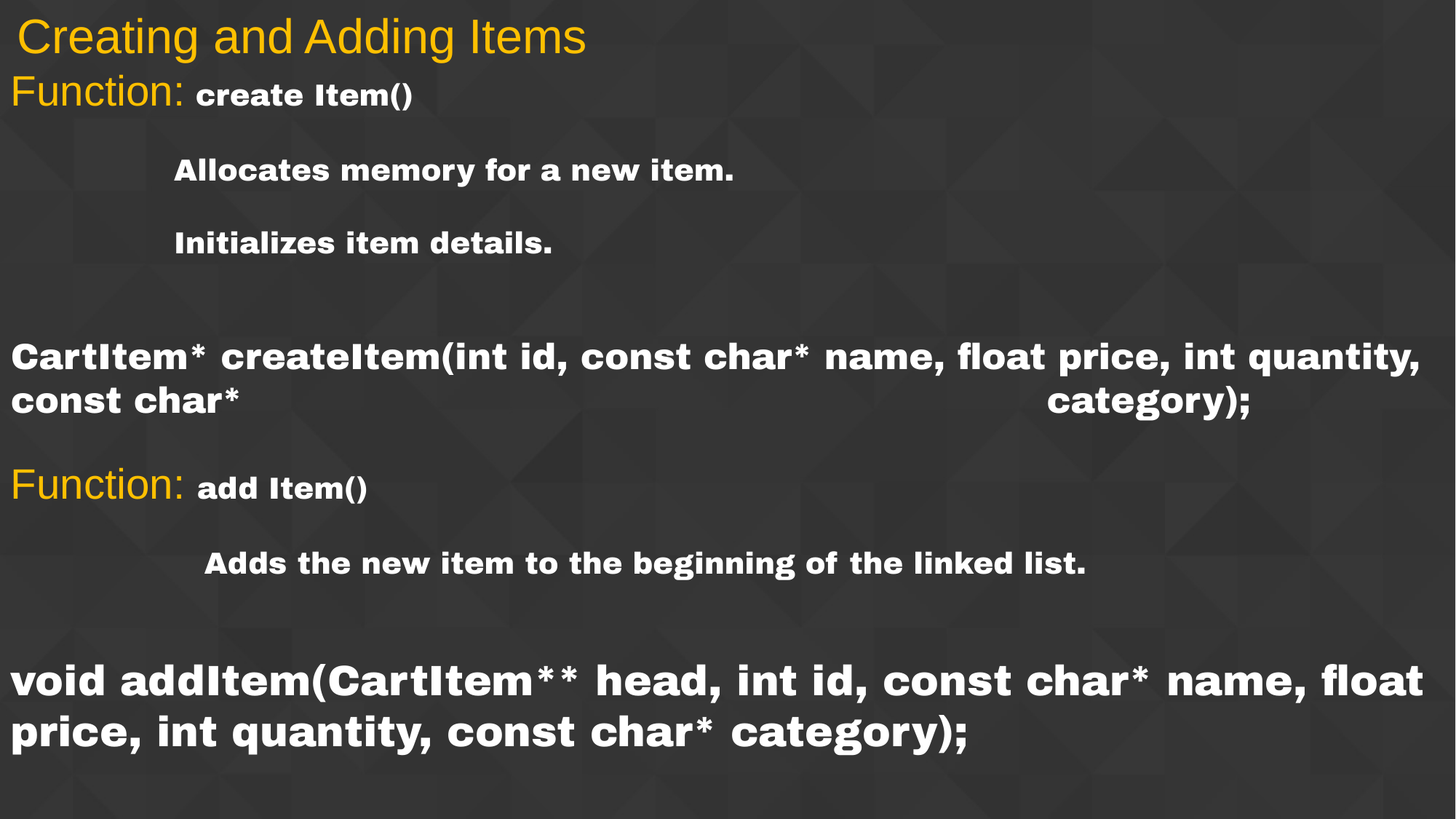

Creating and Adding Items
Function: create Item()

                Allocates memory for a new item.

                Initializes item details.

CartItem* createItem(int id, const char* name, float price, int quantity, const char*                                                                  category);

Function: add Item()

                   Adds the new item to the beginning of the linked list.

void addItem(CartItem** head, int id, const char* name, float price, int quantity, const char* category);